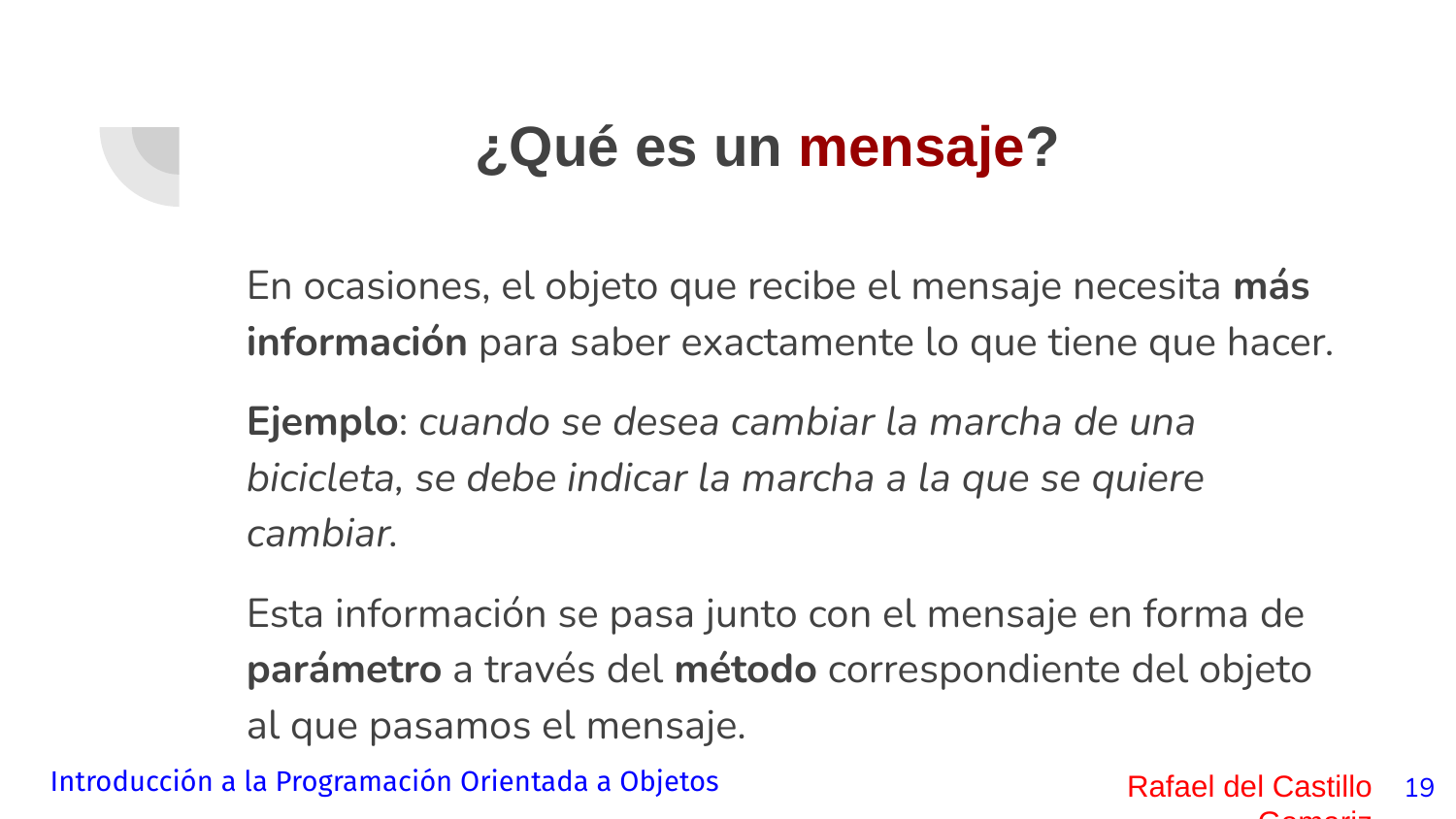

# ¿Qué es un mensaje?
En ocasiones, el objeto que recibe el mensaje necesita más información para saber exactamente lo que tiene que hacer.
Ejemplo: cuando se desea cambiar la marcha de una bicicleta, se debe indicar la marcha a la que se quiere cambiar.
Esta información se pasa junto con el mensaje en forma de parámetro a través del método correspondiente del objeto al que pasamos el mensaje.